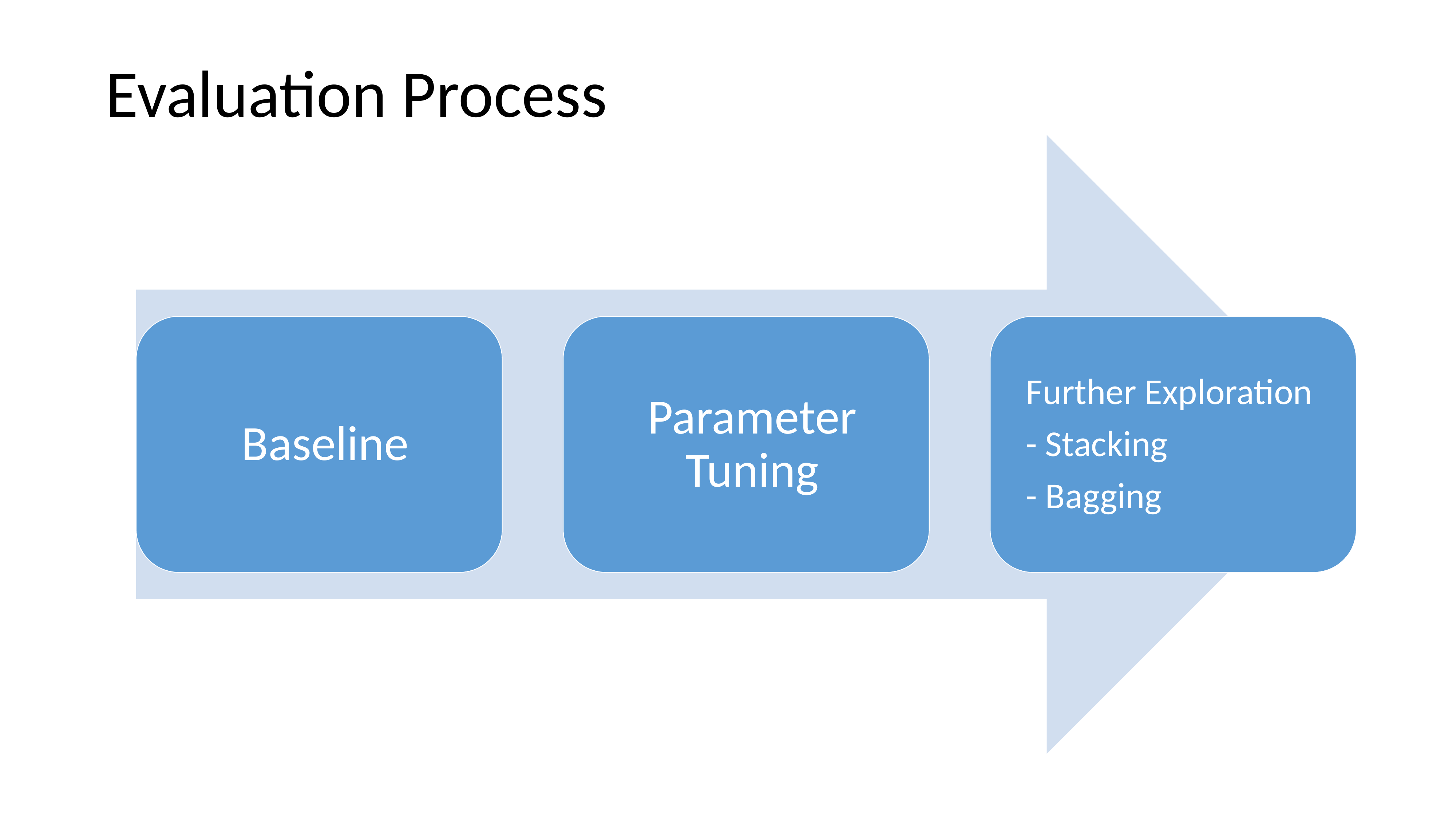

# Evaluation Process
Baseline
Parameter Tuning
Further Exploration
- Stacking
- Bagging